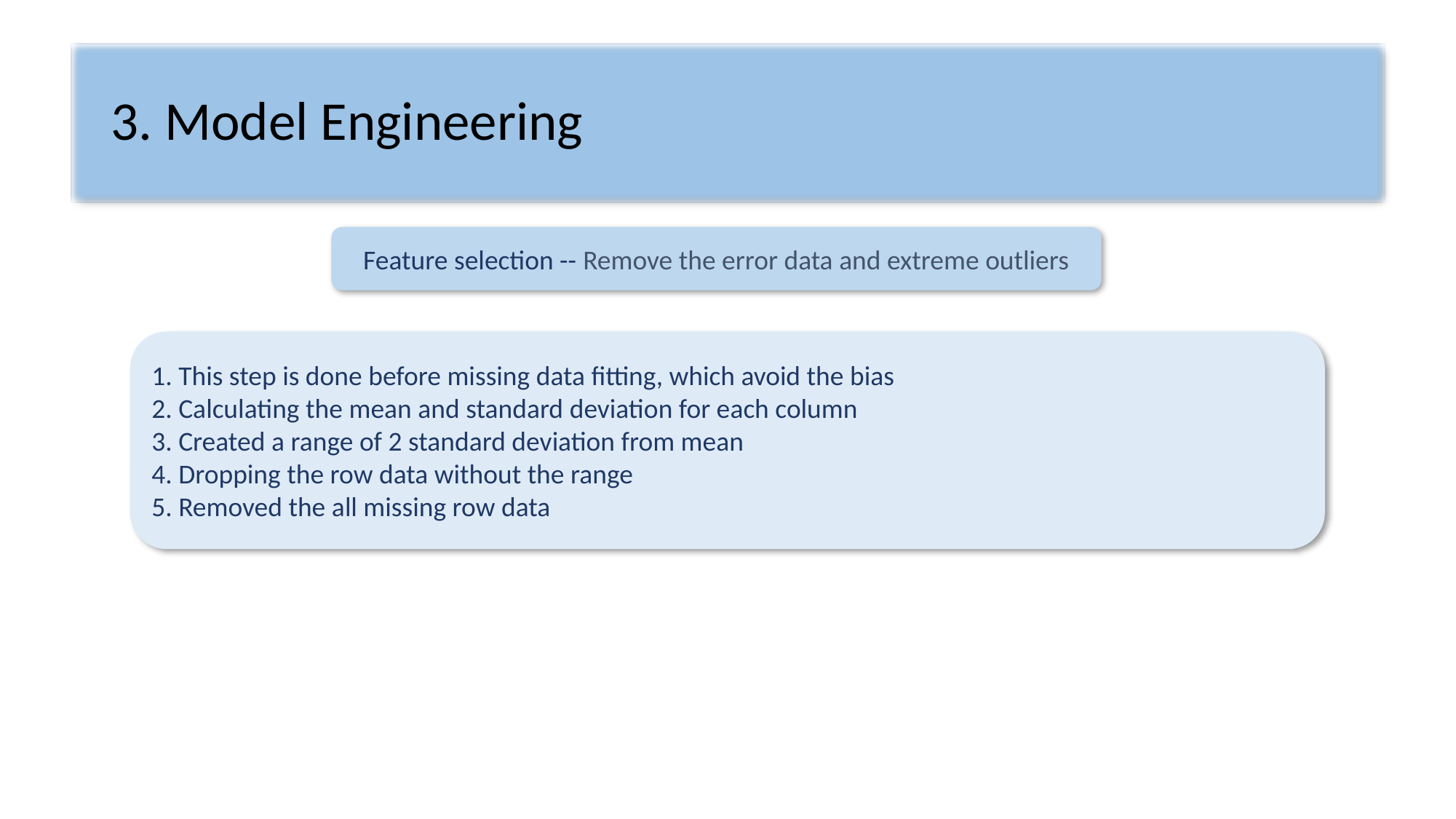

# 3. Model Engineering
Feature selection -- Remove the error data and extreme outliers
1. This step is done before missing data fitting, which avoid the bias
2. Calculating the mean and standard deviation for each column
3. Created a range of 2 standard deviation from mean
4. Dropping the row data without the range
5. Removed the all missing row data